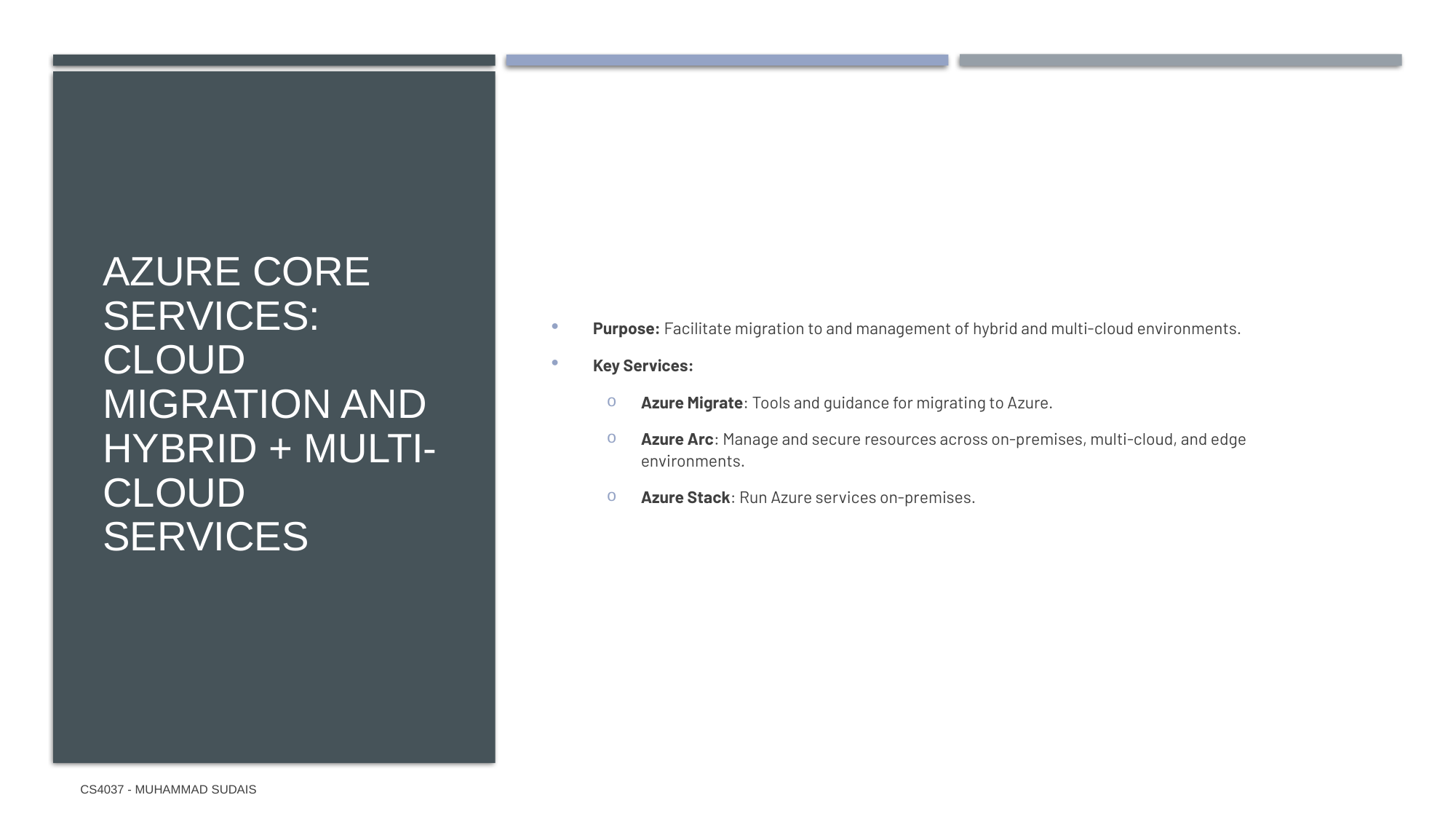

# AZURE CORE SERVICES: Cloud Migration and Hybrid + Multi-Cloud Services
Purpose: Facilitate migration to and management of hybrid and multi-cloud environments.
Key Services:
Azure Migrate: Tools and guidance for migrating to Azure.
Azure Arc: Manage and secure resources across on-premises, multi-cloud, and edge environments.
Azure Stack: Run Azure services on-premises.
CS4037 - Muhammad Sudais